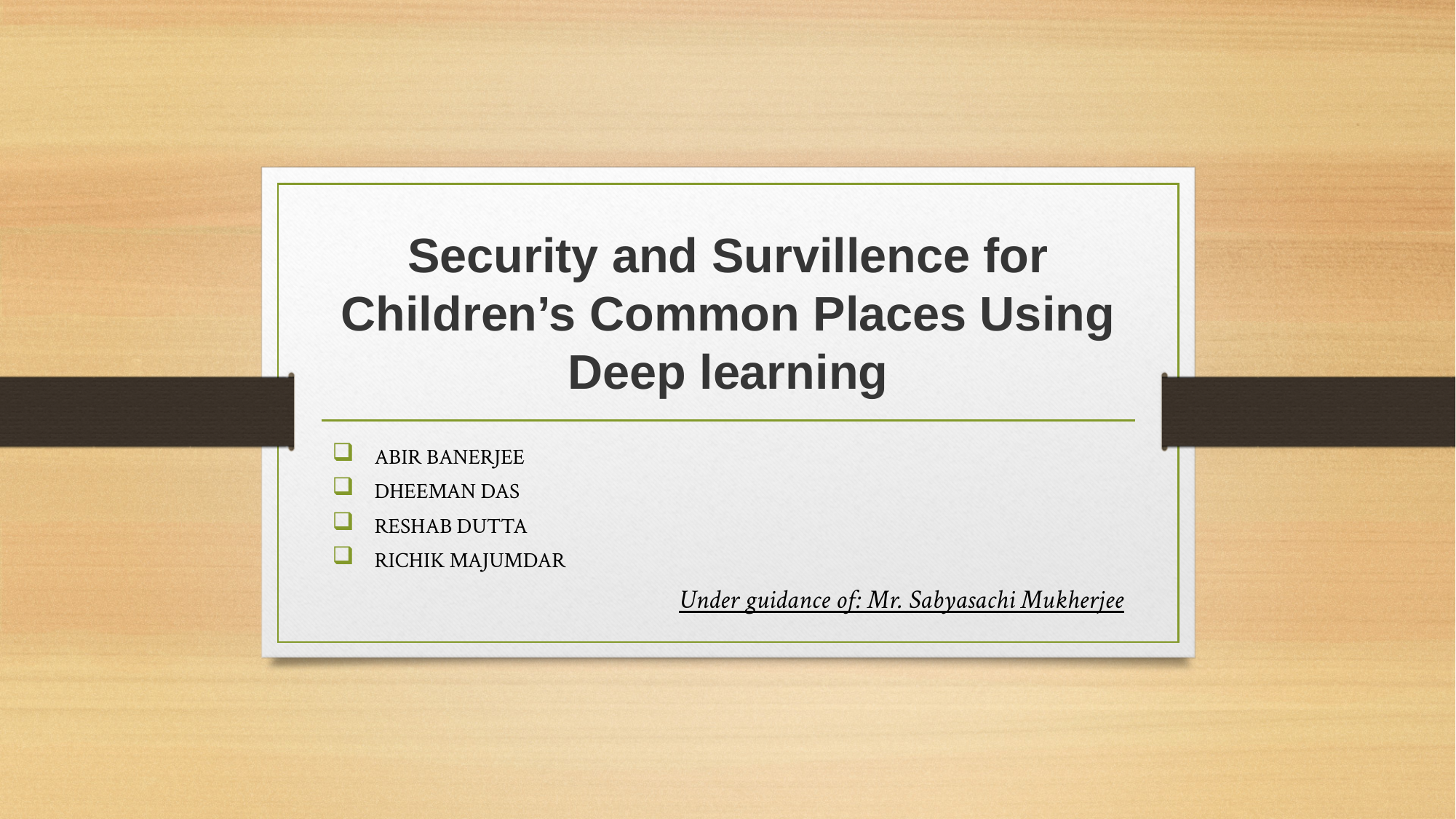

# Security and Survillence for Children’s Common Places Using Deep learning
ABIR BANERJEE
DHEEMAN DAS
RESHAB DUTTA
RICHIK MAJUMDAR
Under guidance of: Mr. Sabyasachi Mukherjee